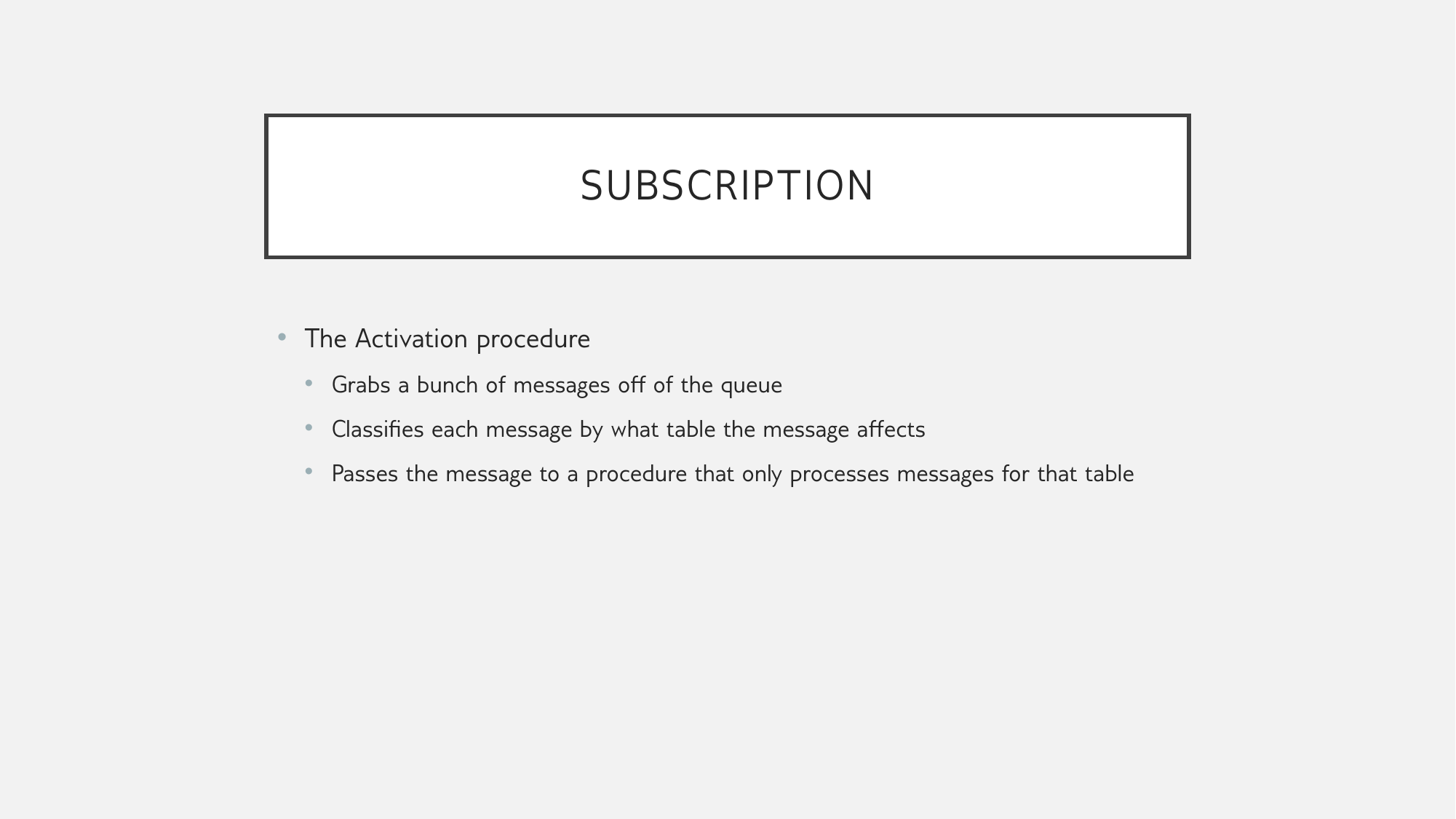

# Subscription
The Activation procedure
Grabs a bunch of messages off of the queue
Classifies each message by what table the message affects
Passes the message to a procedure that only processes messages for that table